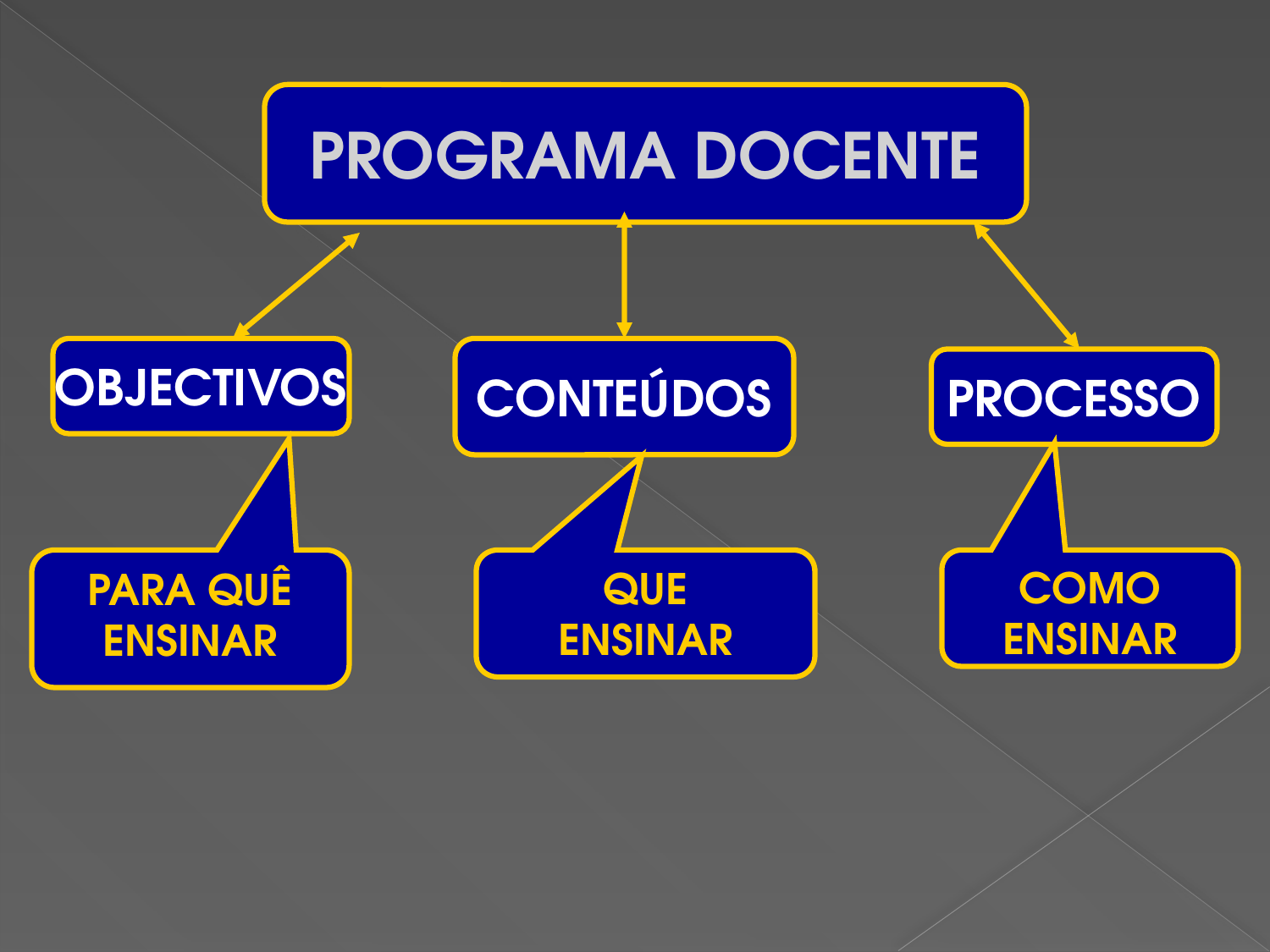

PROGRAMA DOCENTE

OBJECTIVOS
CONTEÚDOS
PROCESSO
PARA QUÊ
ENSINAR
QUE
ENSINAR
COMO
ENSINAR